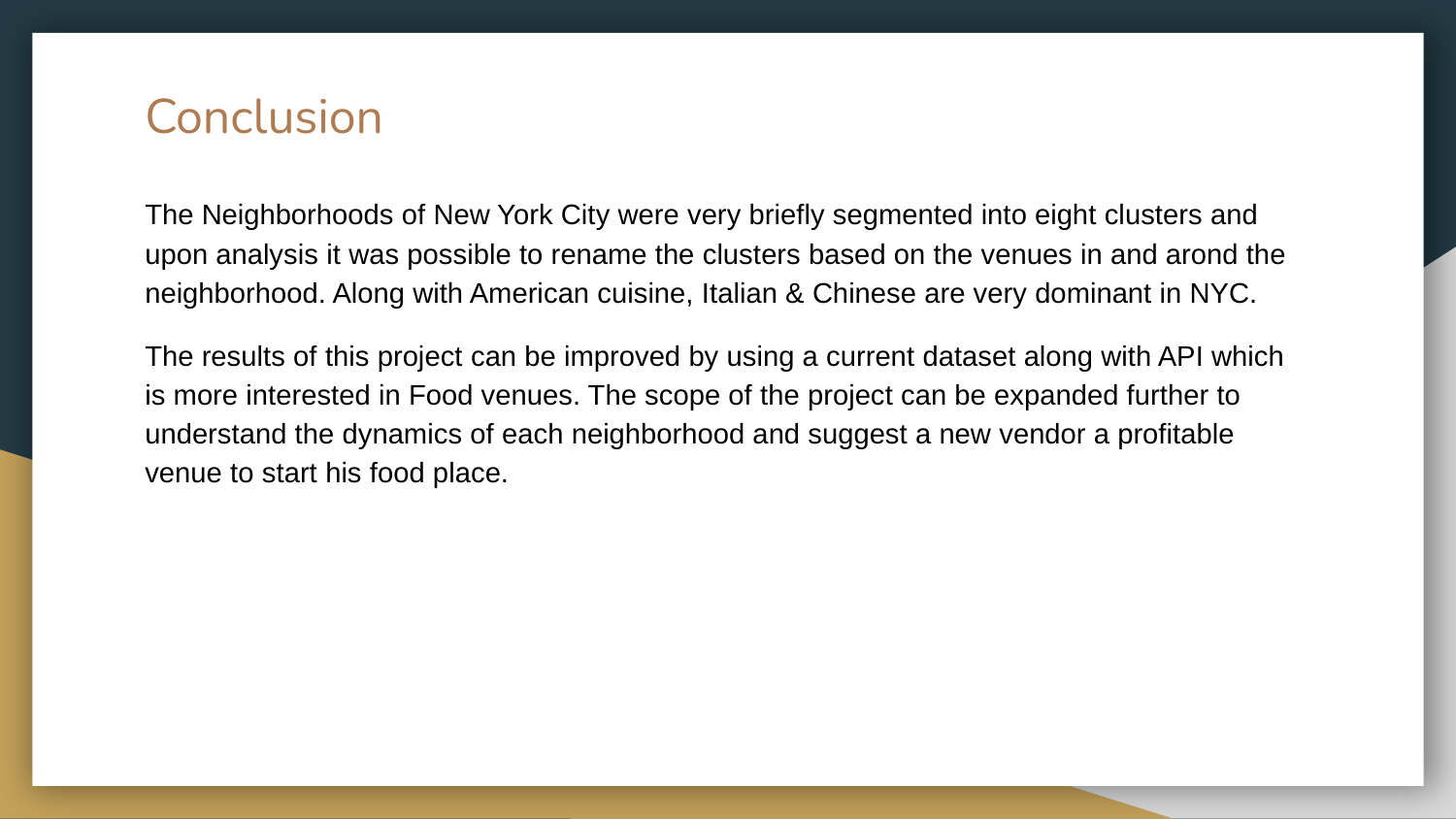

# Conclusion
The Neighborhoods of New York City were very briefly segmented into eight clusters and upon analysis it was possible to rename the clusters based on the venues in and arond the neighborhood. Along with American cuisine, Italian & Chinese are very dominant in NYC.
The results of this project can be improved by using a current dataset along with API which is more interested in Food venues. The scope of the project can be expanded further to understand the dynamics of each neighborhood and suggest a new vendor a profitable venue to start his food place.